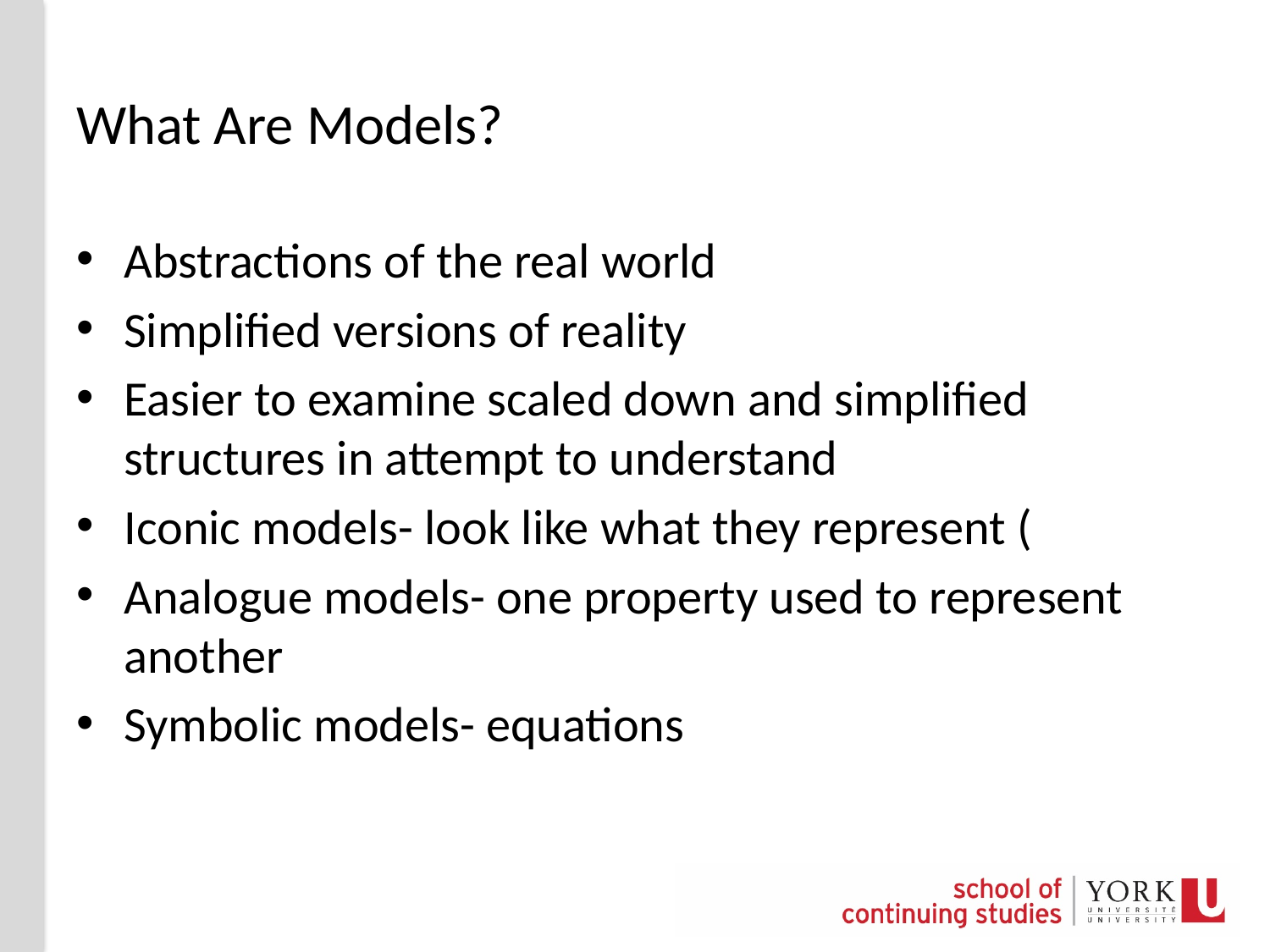

# What Are Models?
Abstractions of the real world
Simplified versions of reality
Easier to examine scaled down and simplified structures in attempt to understand
Iconic models- look like what they represent (
Analogue models- one property used to represent another
Symbolic models- equations